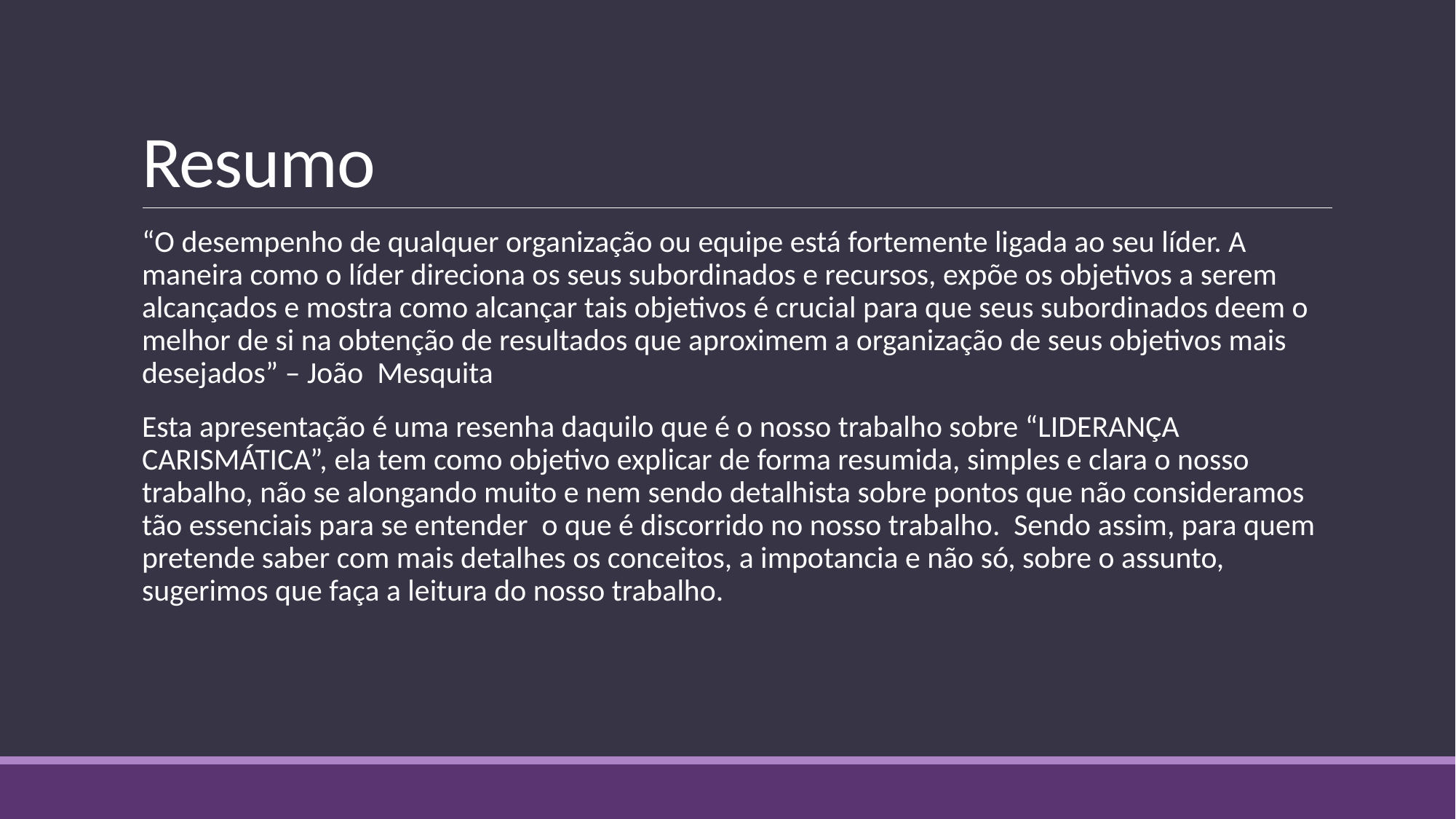

# Resumo
“O desempenho de qualquer organização ou equipe está fortemente ligada ao seu líder. A maneira como o líder direciona os seus subordinados e recursos, expõe os objetivos a serem alcançados e mostra como alcançar tais objetivos é crucial para que seus subordinados deem o melhor de si na obtenção de resultados que aproximem a organização de seus objetivos mais desejados” – João  Mesquita
Esta apresentação é uma resenha daquilo que é o nosso trabalho sobre “LIDERANÇA CARISMÁTICA”, ela tem como objetivo explicar de forma resumida, simples e clara o nosso trabalho, não se alongando muito e nem sendo detalhista sobre pontos que não consideramos tão essenciais para se entender  o que é discorrido no nosso trabalho.  Sendo assim, para quem pretende saber com mais detalhes os conceitos, a impotancia e não só, sobre o assunto, sugerimos que faça a leitura do nosso trabalho.